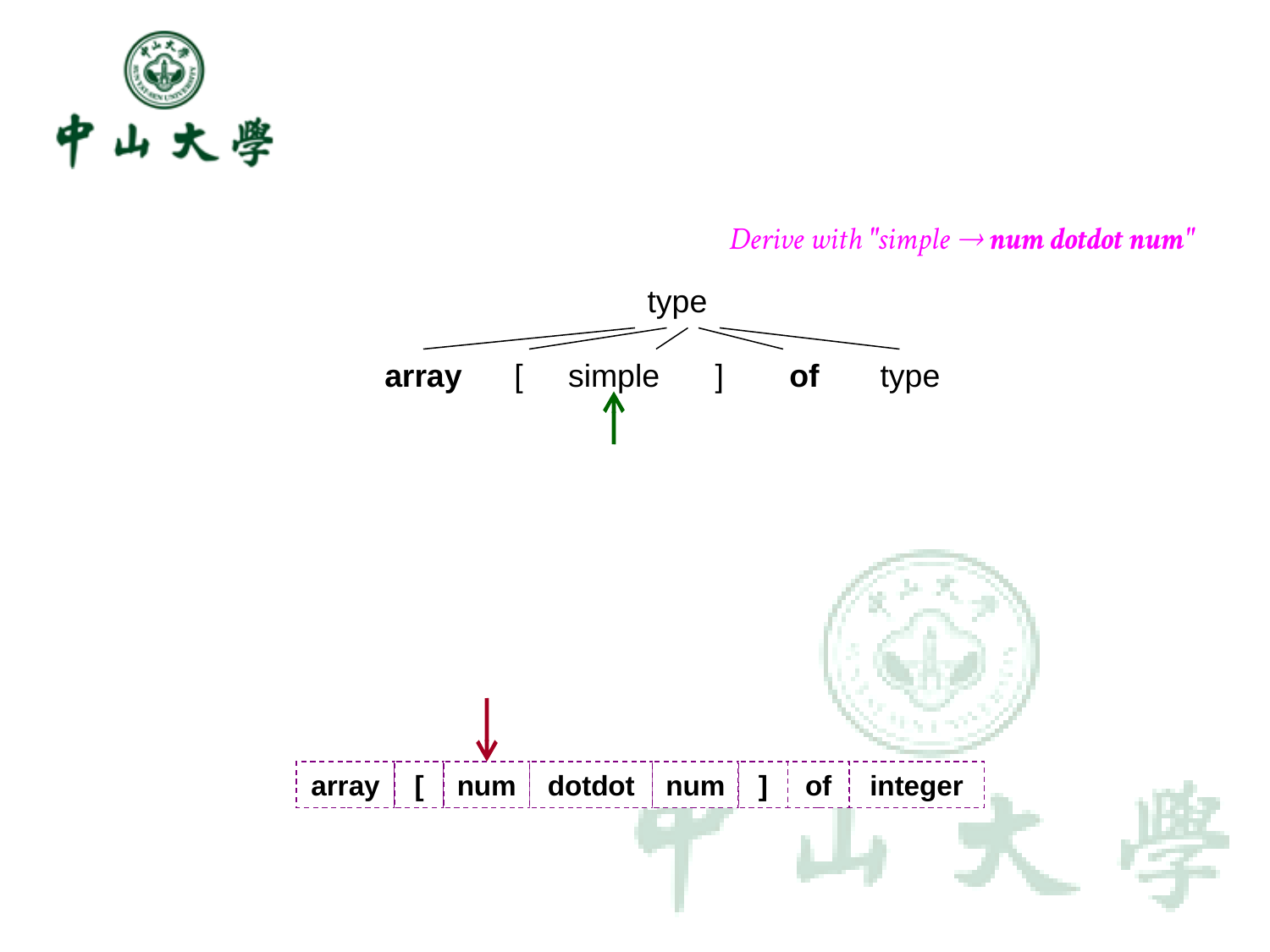

#
Derive with "simple → num dotdot num"
type

array
[
simple
]
of
type

array
[
num
dotdot
num
]
of
integer